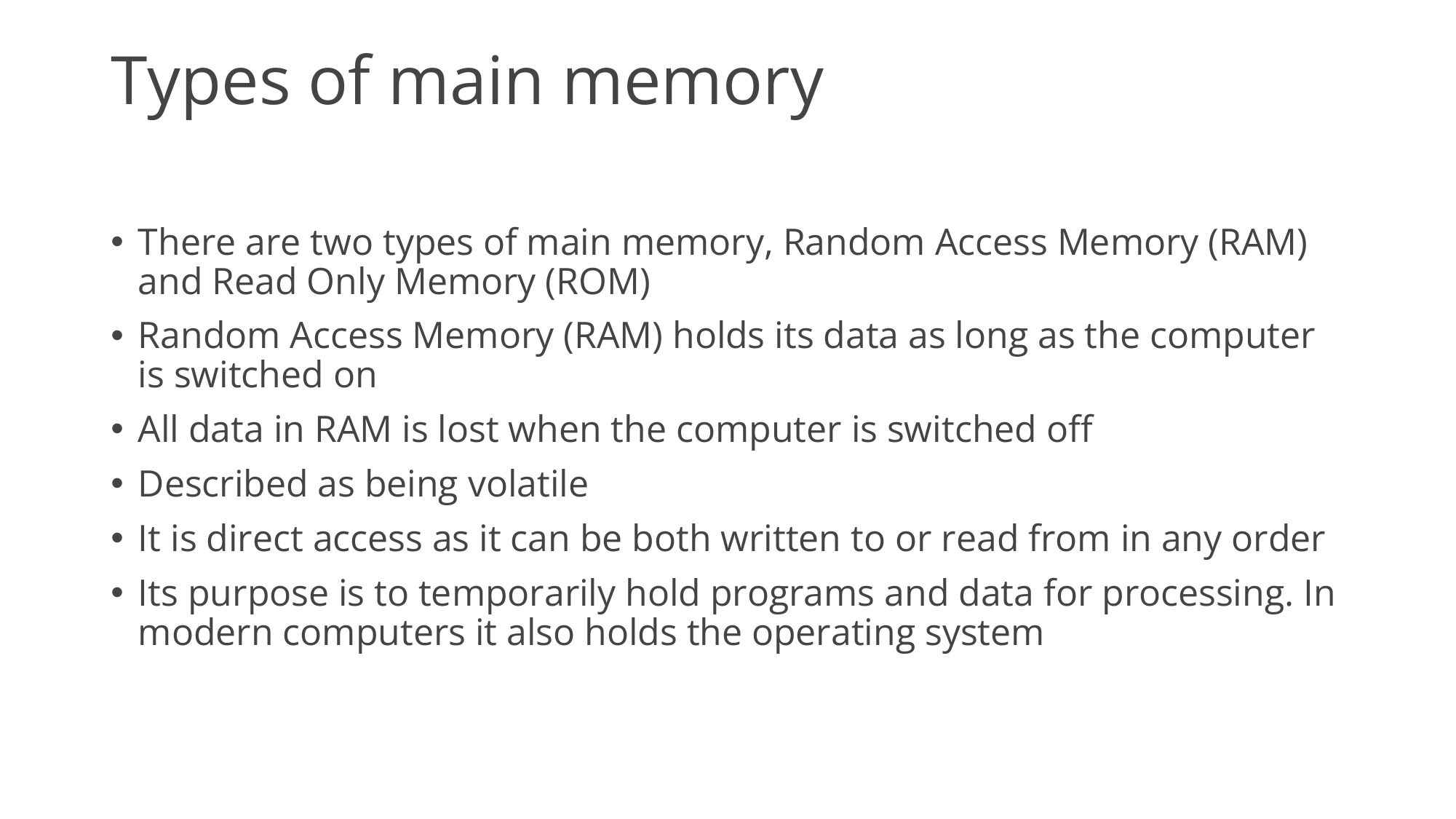

# Types of main memory
There are two types of main memory, Random Access Memory (RAM) and Read Only Memory (ROM)
Random Access Memory (RAM) holds its data as long as the computer is switched on
All data in RAM is lost when the computer is switched off
Described as being volatile
It is direct access as it can be both written to or read from in any order
Its purpose is to temporarily hold programs and data for processing. In modern computers it also holds the operating system